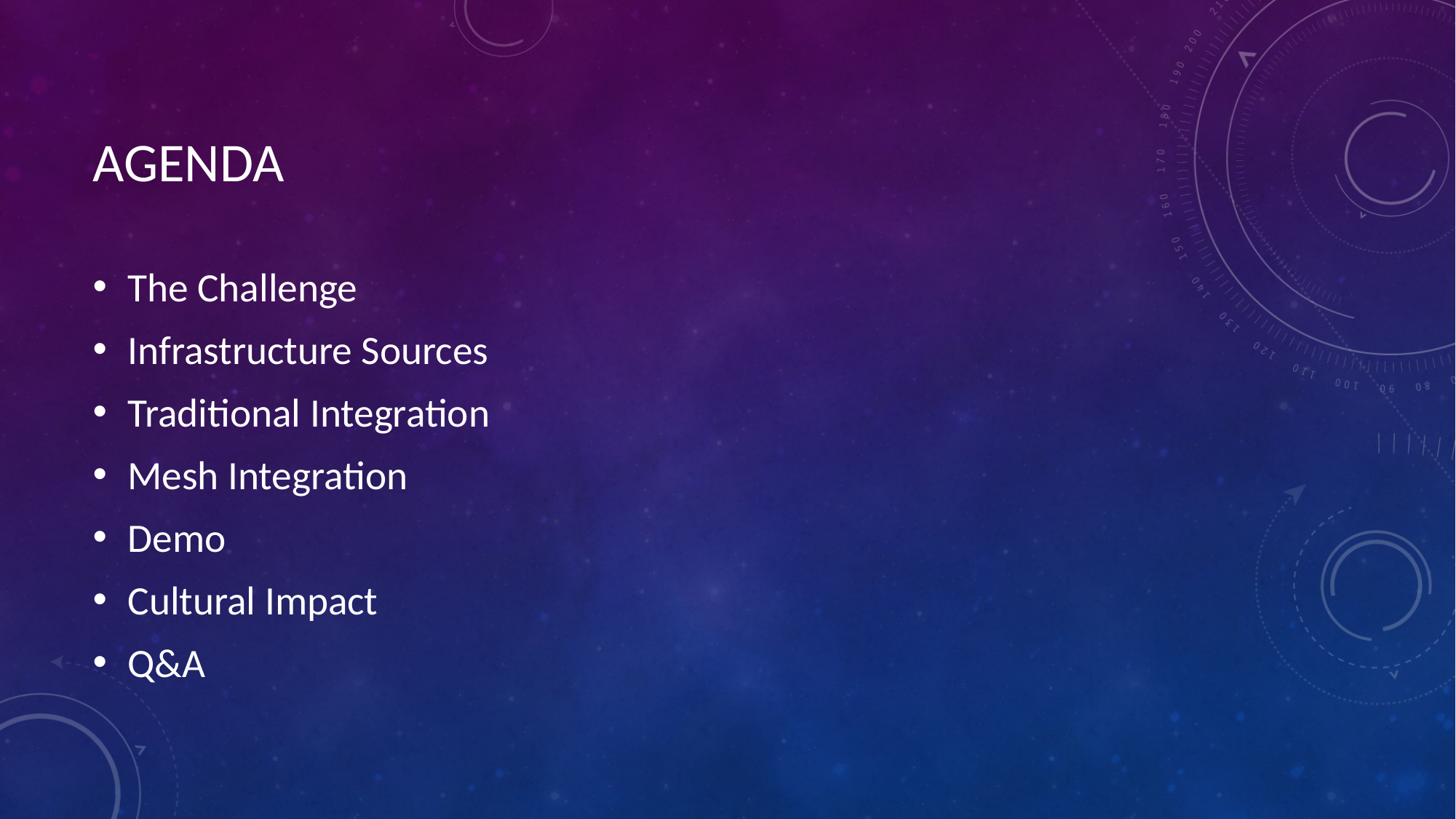

# Agenda
The Challenge
Infrastructure Sources
Traditional Integration
Mesh Integration
Demo
Cultural Impact
Q&A